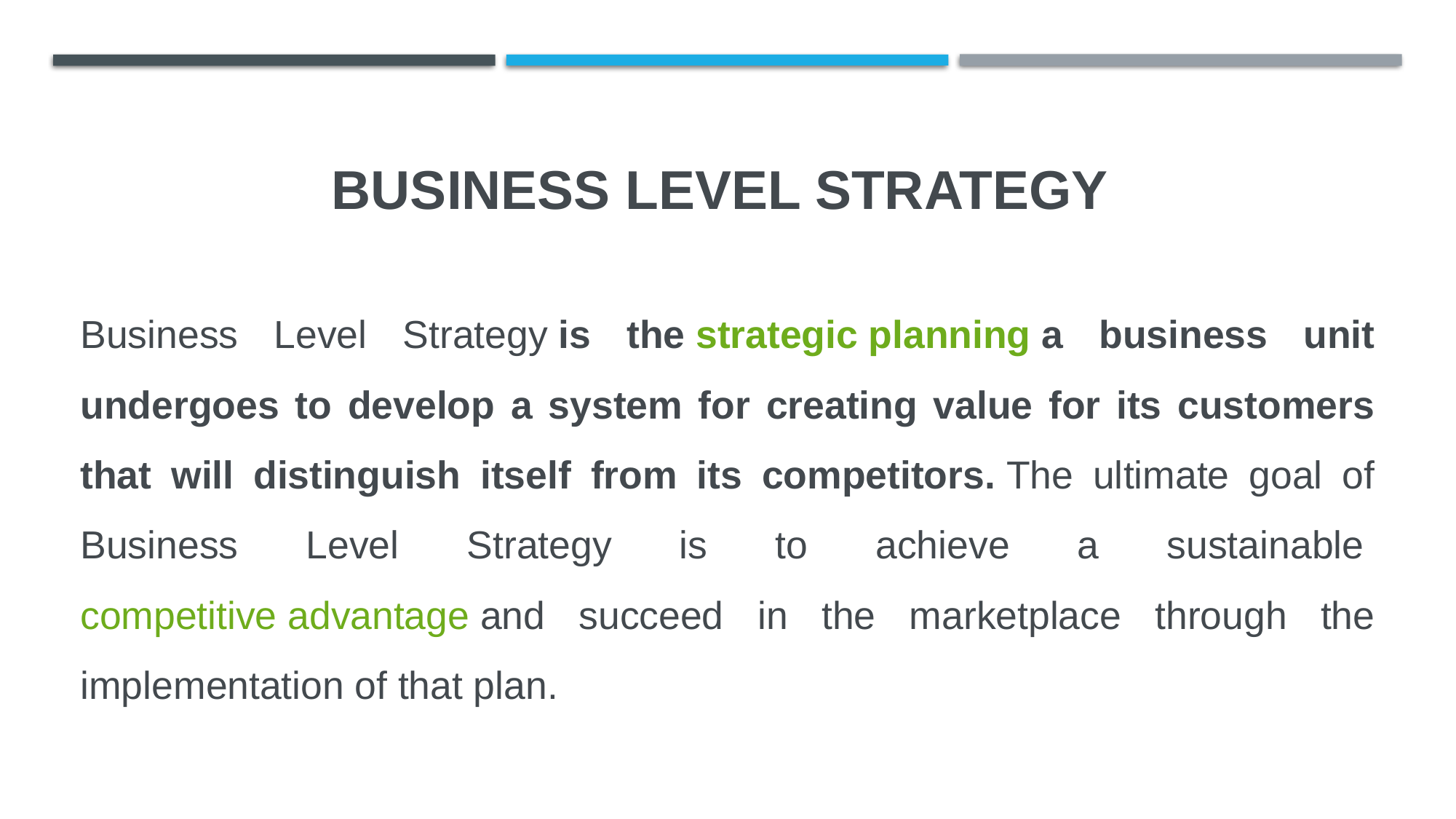

# Business Level Strategy
Business Level Strategy is the strategic planning a business unit undergoes to develop a system for creating value for its customers that will distinguish itself from its competitors. The ultimate goal of Business Level Strategy is to achieve a sustainable competitive advantage and succeed in the marketplace through the implementation of that plan.